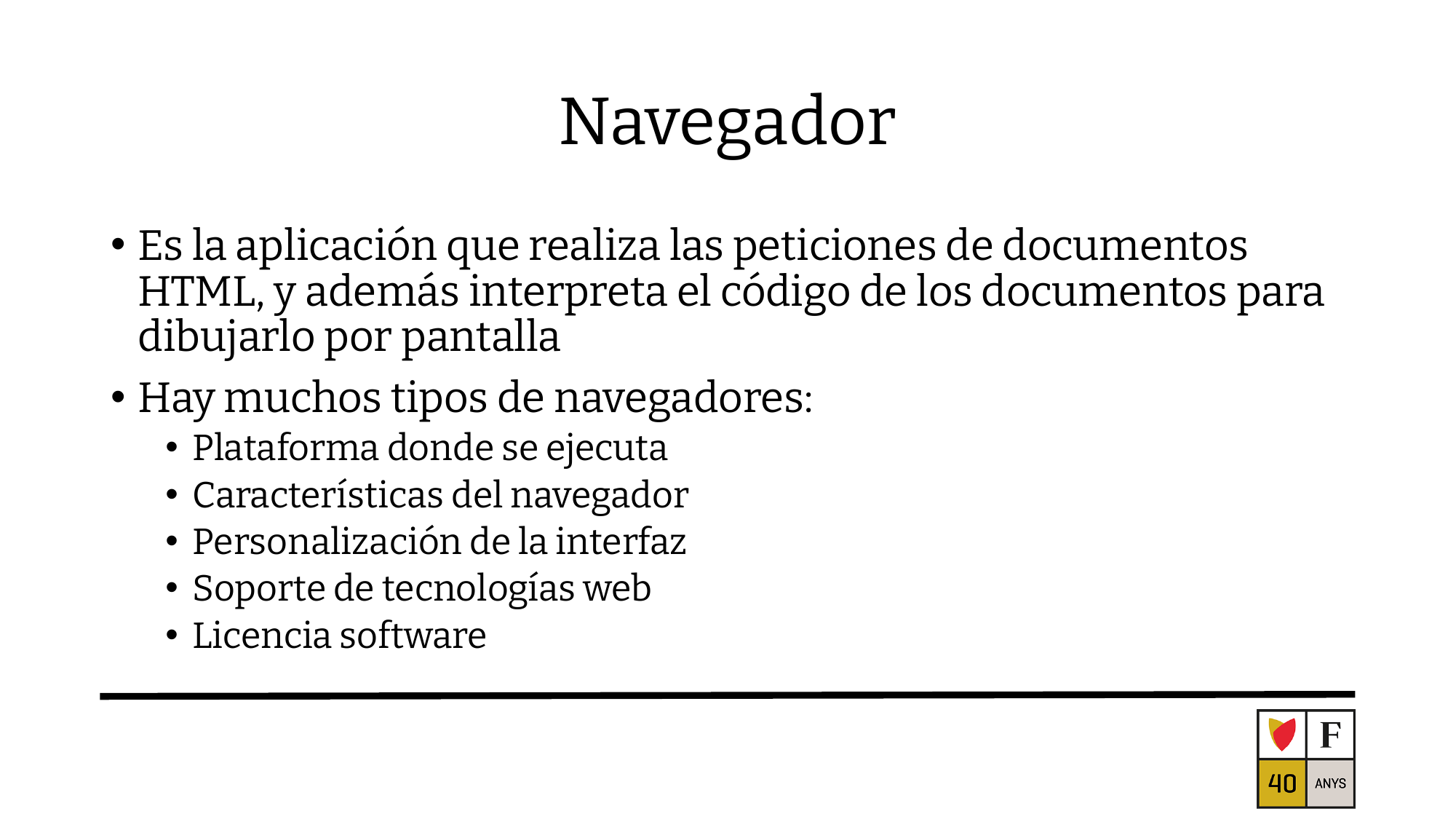

# Navegador
Es la aplicación que realiza las peticiones de documentos HTML, y además interpreta el código de los documentos para dibujarlo por pantalla
Hay muchos tipos de navegadores:
Plataforma donde se ejecuta
Características del navegador
Personalización de la interfaz
Soporte de tecnologías web
Licencia software